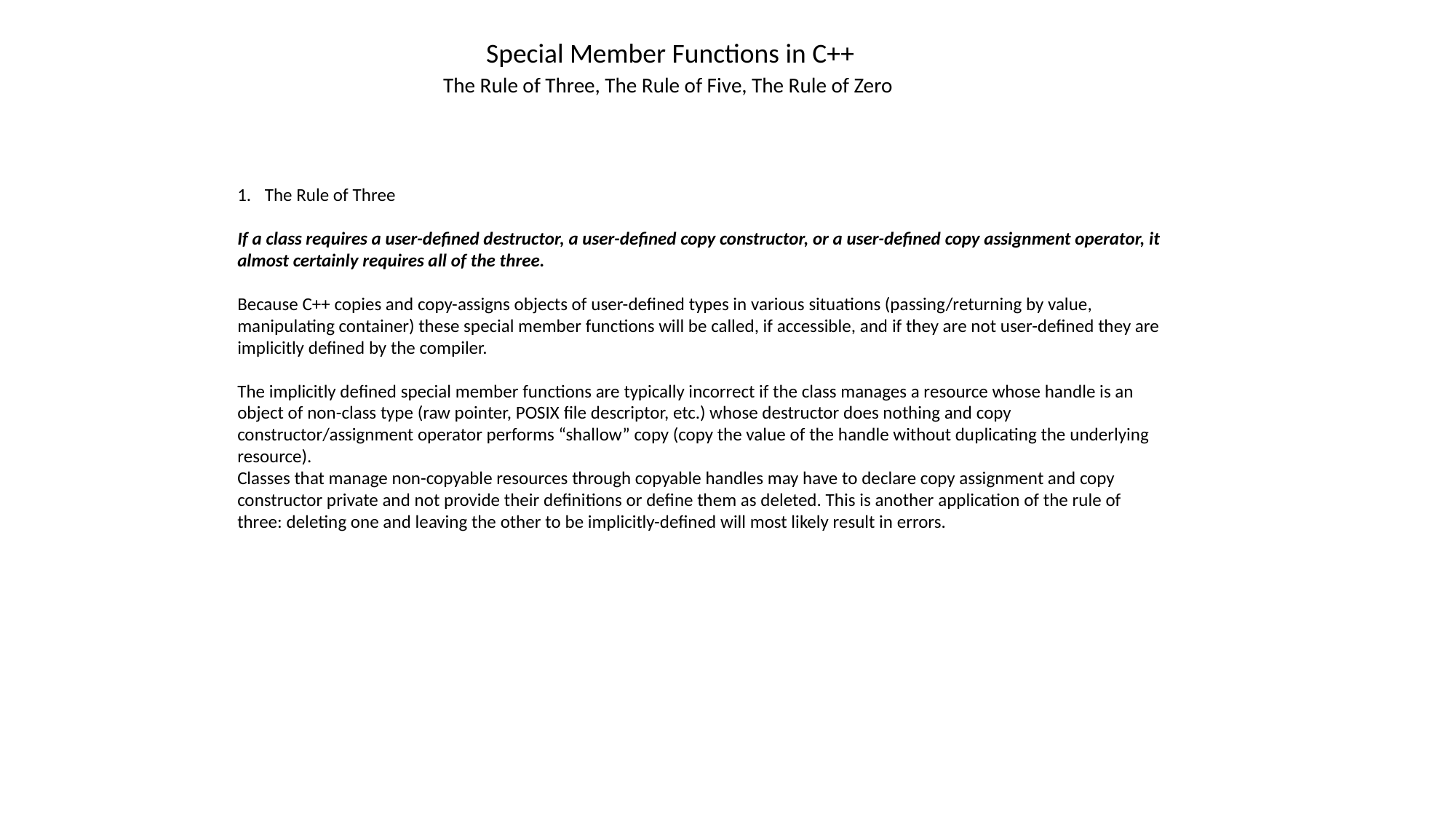

Special Member Functions in C++
The Rule of Three, The Rule of Five, The Rule of Zero
The Rule of Three

If a class requires a user-defined destructor, a user-defined copy constructor, or a user-defined copy assignment operator, it almost certainly requires all of the three.

Because C++ copies and copy-assigns objects of user-defined types in various situations (passing/returning by value, manipulating container) these special member functions will be called, if accessible, and if they are not user-defined they are implicitly defined by the compiler.

The implicitly defined special member functions are typically incorrect if the class manages a resource whose handle is an object of non-class type (raw pointer, POSIX file descriptor, etc.) whose destructor does nothing and copy constructor/assignment operator performs “shallow” copy (copy the value of the handle without duplicating the underlying resource).
Classes that manage non-copyable resources through copyable handles may have to declare copy assignment and copy constructor private and not provide their definitions or define them as deleted. This is another application of the rule of three: deleting one and leaving the other to be implicitly-defined will most likely result in errors.